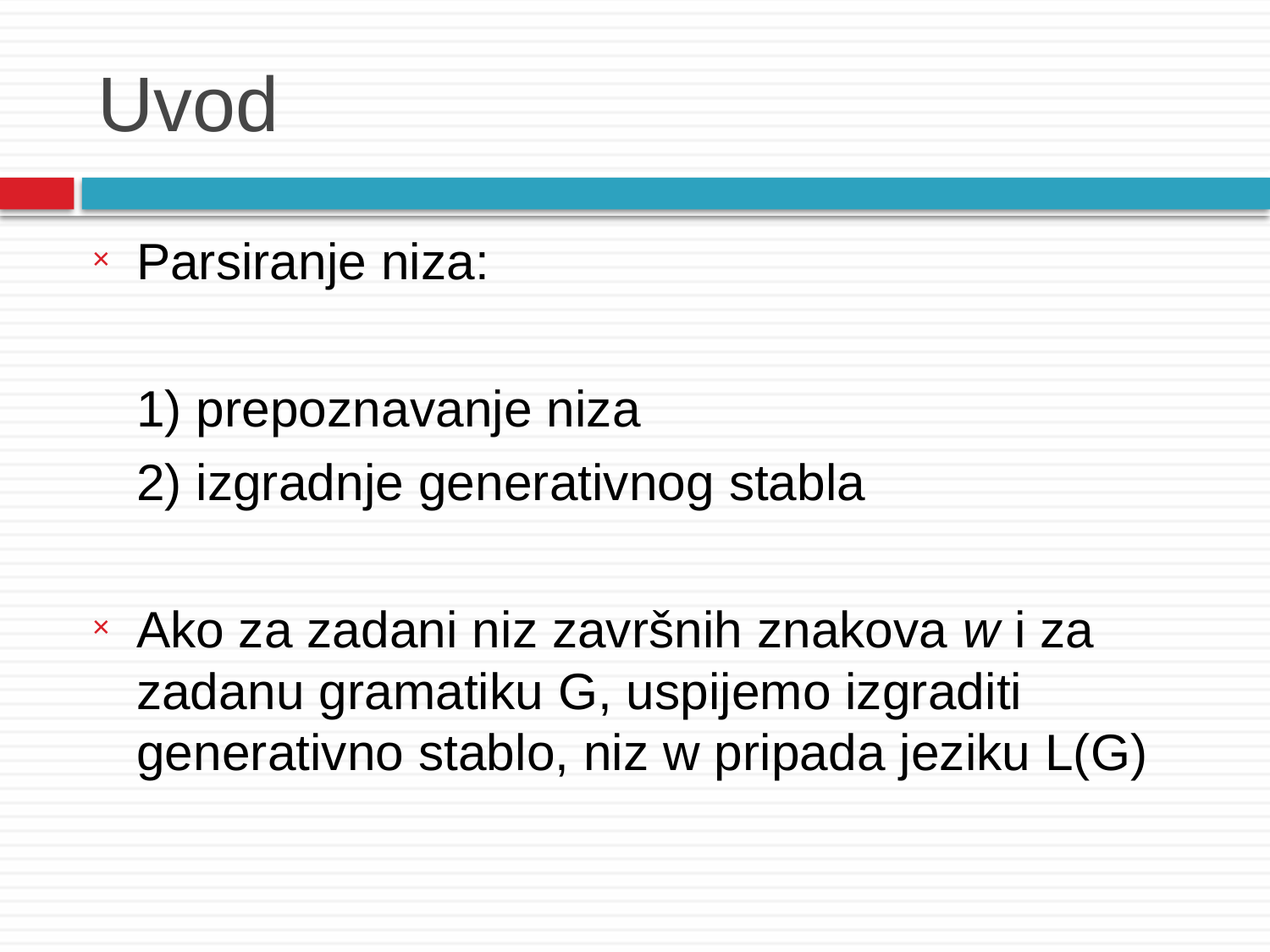

# Uvod
Parsiranje niza:

	1) prepoznavanje niza
	2) izgradnje generativnog stabla

Ako za zadani niz završnih znakova w i za zadanu gramatiku G, uspijemo izgraditi generativno stablo, niz w pripada jeziku L(G)